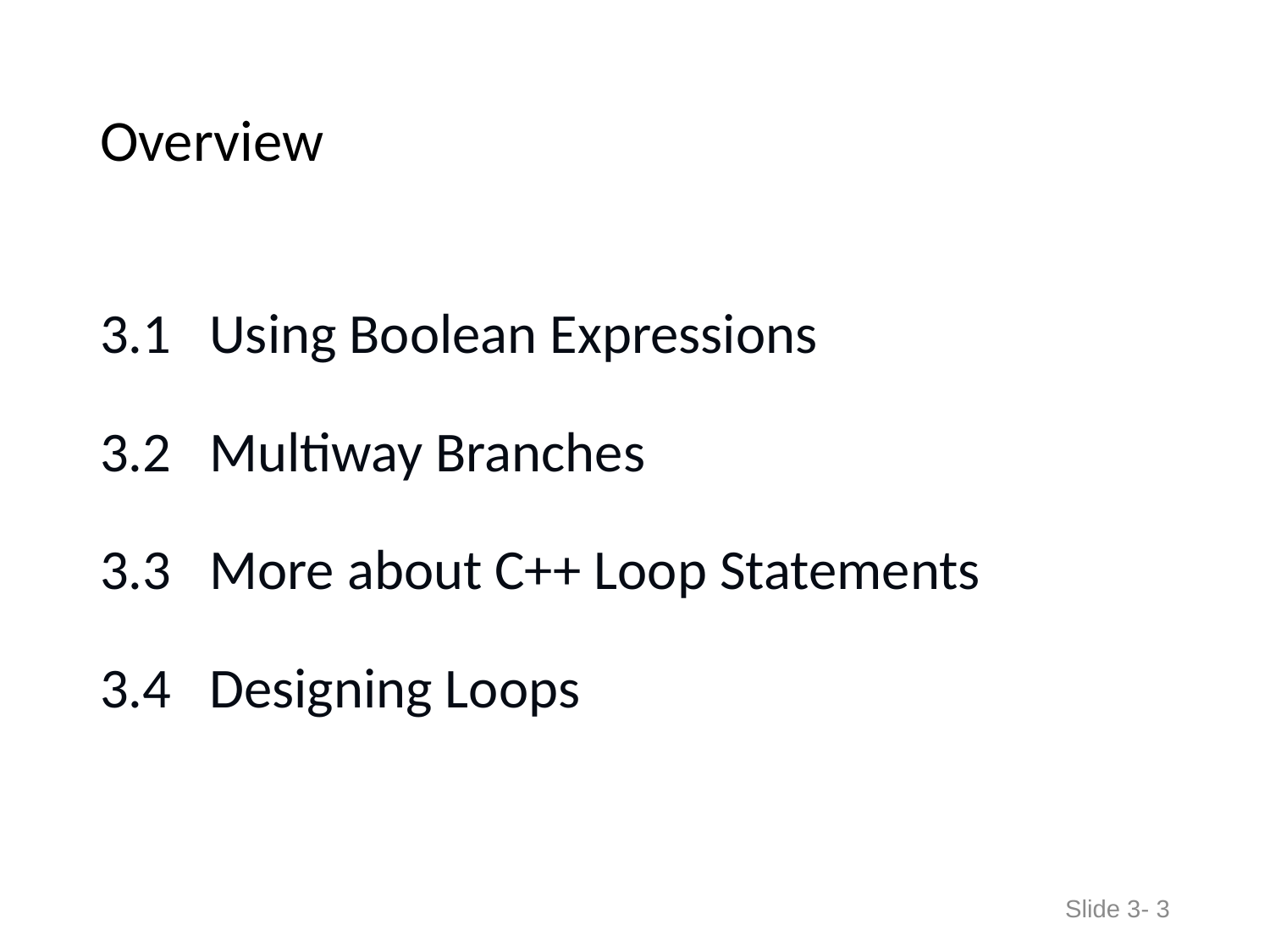

# Overview
3.1   Using Boolean Expressions
3.2   Multiway Branches
3.3   More about C++ Loop Statements
3.4   Designing Loops
Slide 3- 3